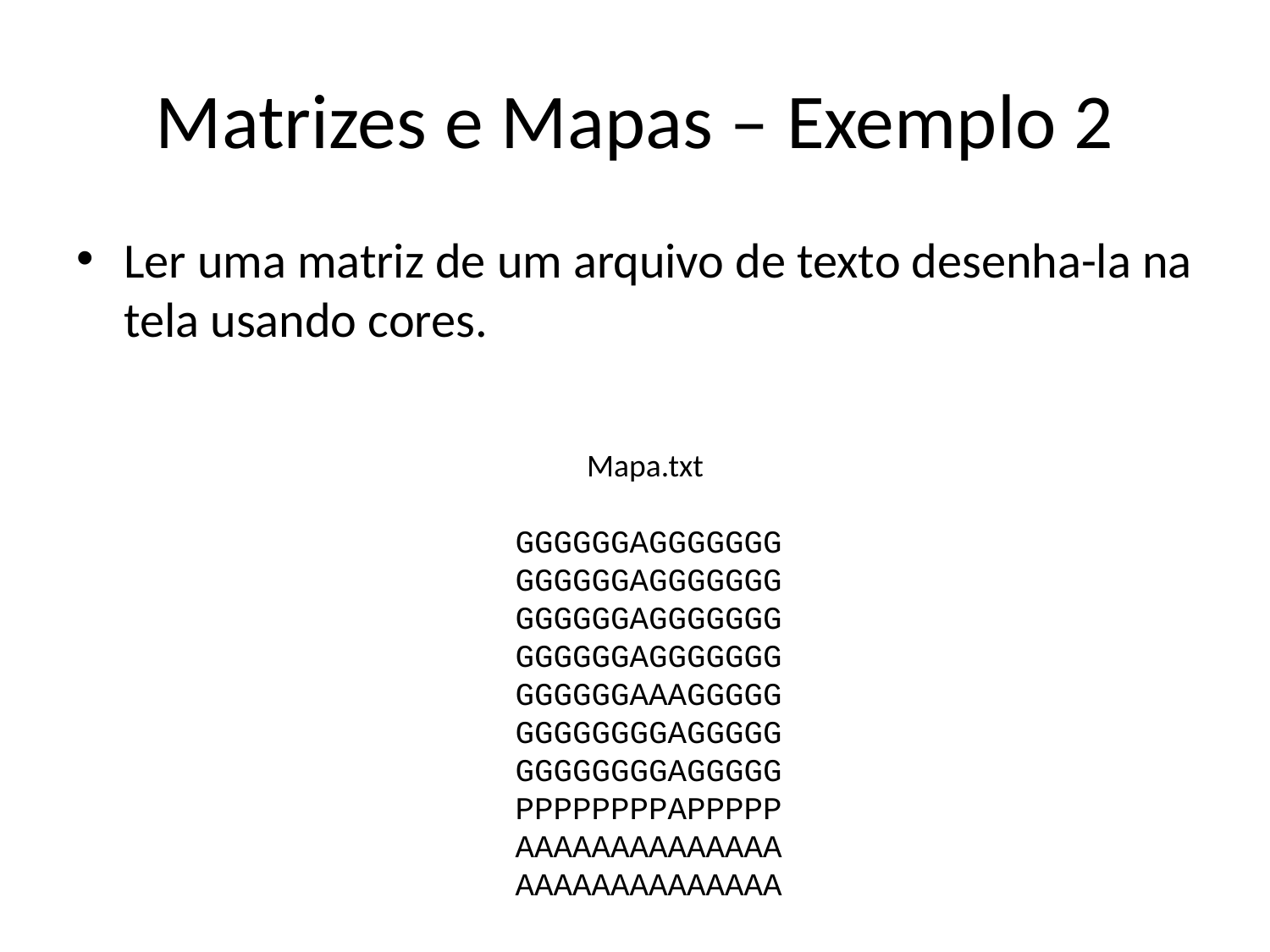

# Matrizes e Mapas – Exemplo 2
Ler uma matriz de um arquivo de texto desenha-la na tela usando cores.

Mapa.txt

GGGGGGAGGGGGGG
GGGGGGAGGGGGGG
GGGGGGAGGGGGGG
GGGGGGAGGGGGGG
GGGGGGAAAGGGGG
GGGGGGGGAGGGGG
GGGGGGGGAGGGGG
PPPPPPPPAPPPPP
AAAAAAAAAAAAAA
AAAAAAAAAAAAAA